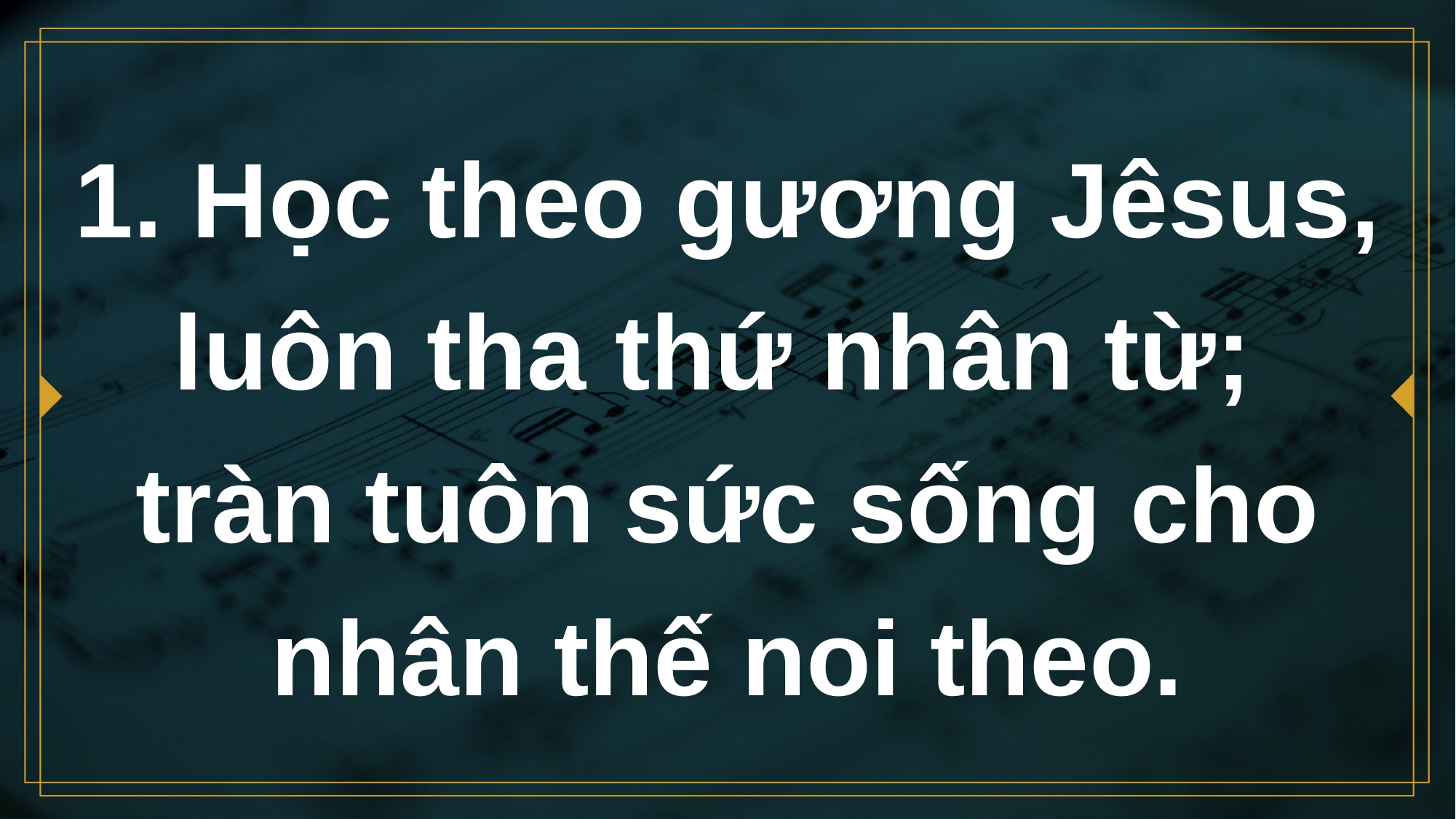

# 1. Học theo gương Jêsus, luôn tha thứ nhân từ; tràn tuôn sức sống cho nhân thế noi theo.